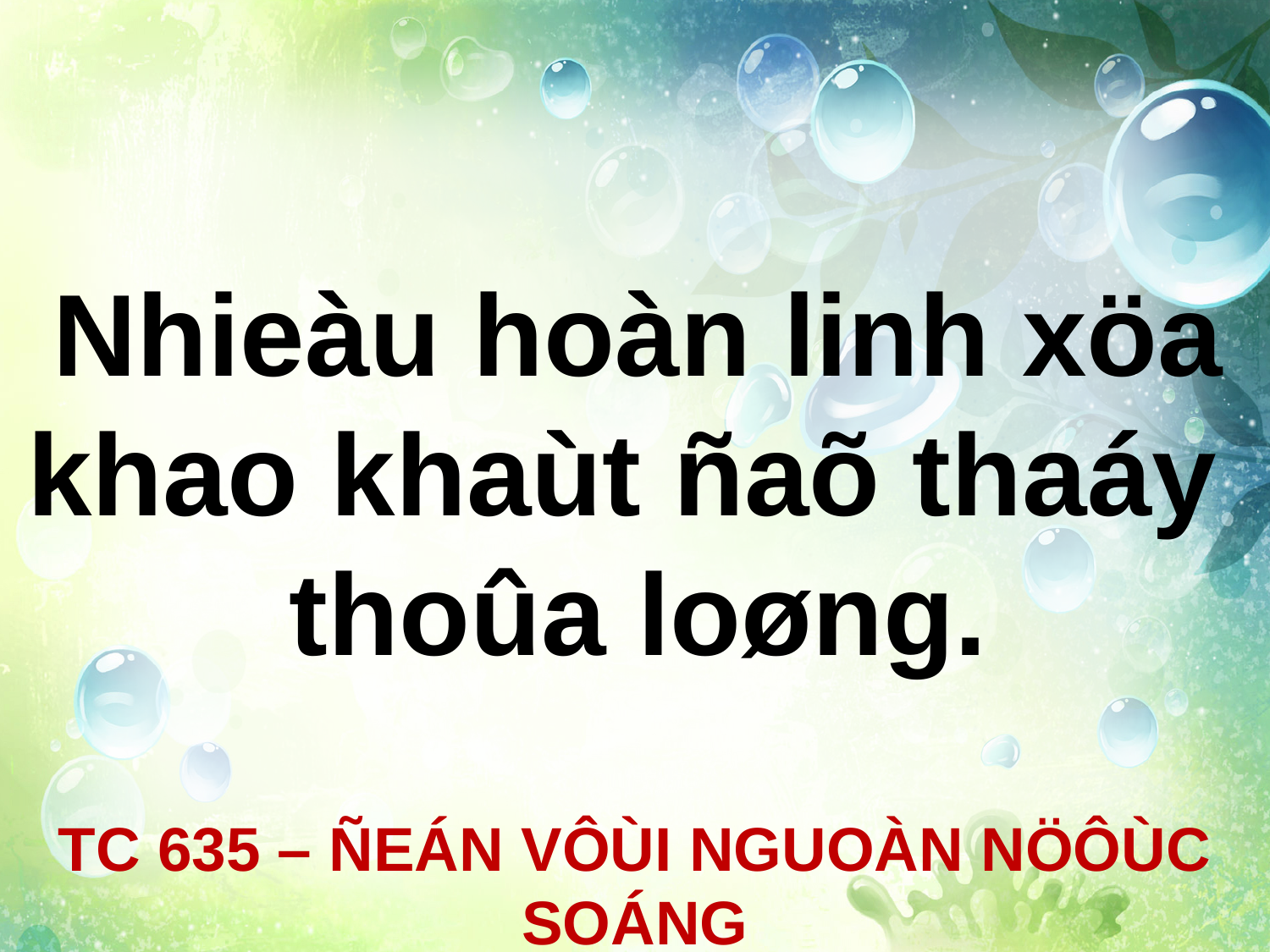

Nhieàu hoàn linh xöa khao khaùt ñaõ thaáy
thoûa loøng.
TC 635 – ÑEÁN VÔÙI NGUOÀN NÖÔÙC SOÁNG